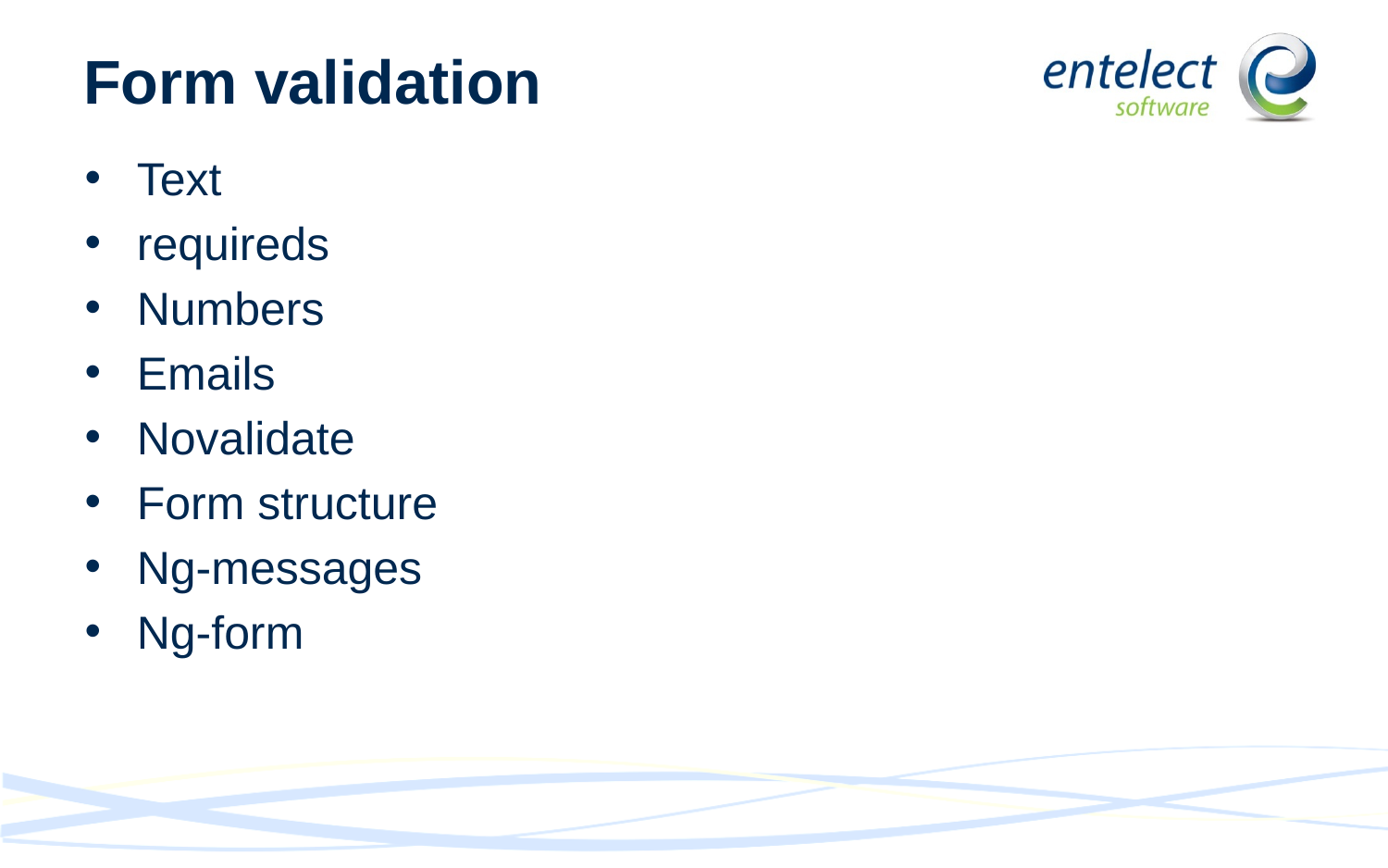

# Form validation
Text
requireds
Numbers
Emails
Novalidate
Form structure
Ng-messages
Ng-form